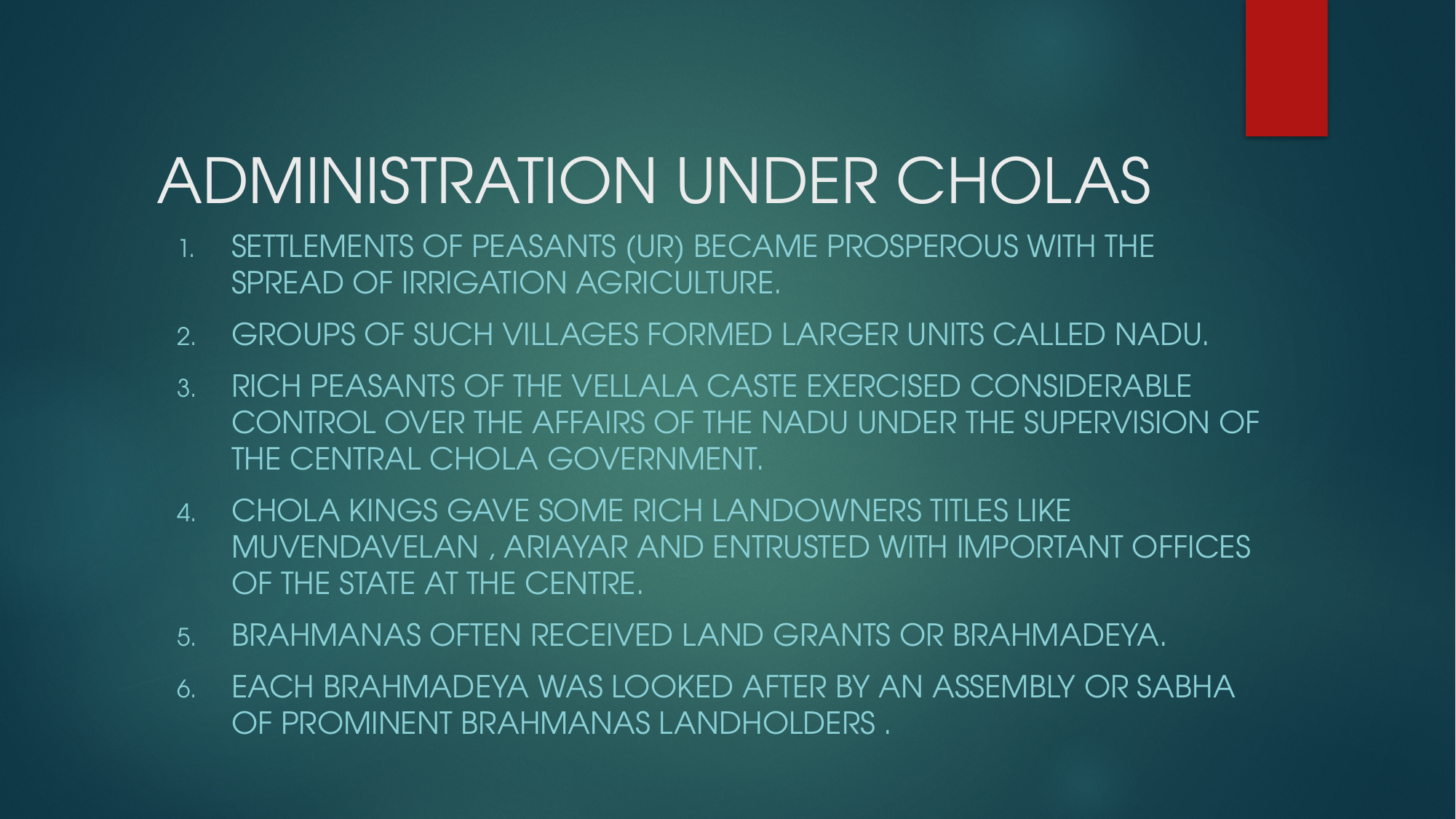

# ADMINISTRATION UNDER CHOLAS
Settlements of peasants (ur) became prosperous with the spread of irrigation agriculture.
Groups of such villages formed larger units called nadu.
Rich peasants of the Vellala caste exercised considerable control over the affairs of the nadu under the supervision of the central Chola Government.
Chola kings gave some rich landowners titles like muvendavelan , ariayar and entrusted with important offices of the state at the centre.
Brahmanas often received land grants or brahmadeya.
Each brahmadeya was looked after by an assembly or sabha of prominent Brahmanas landholders .